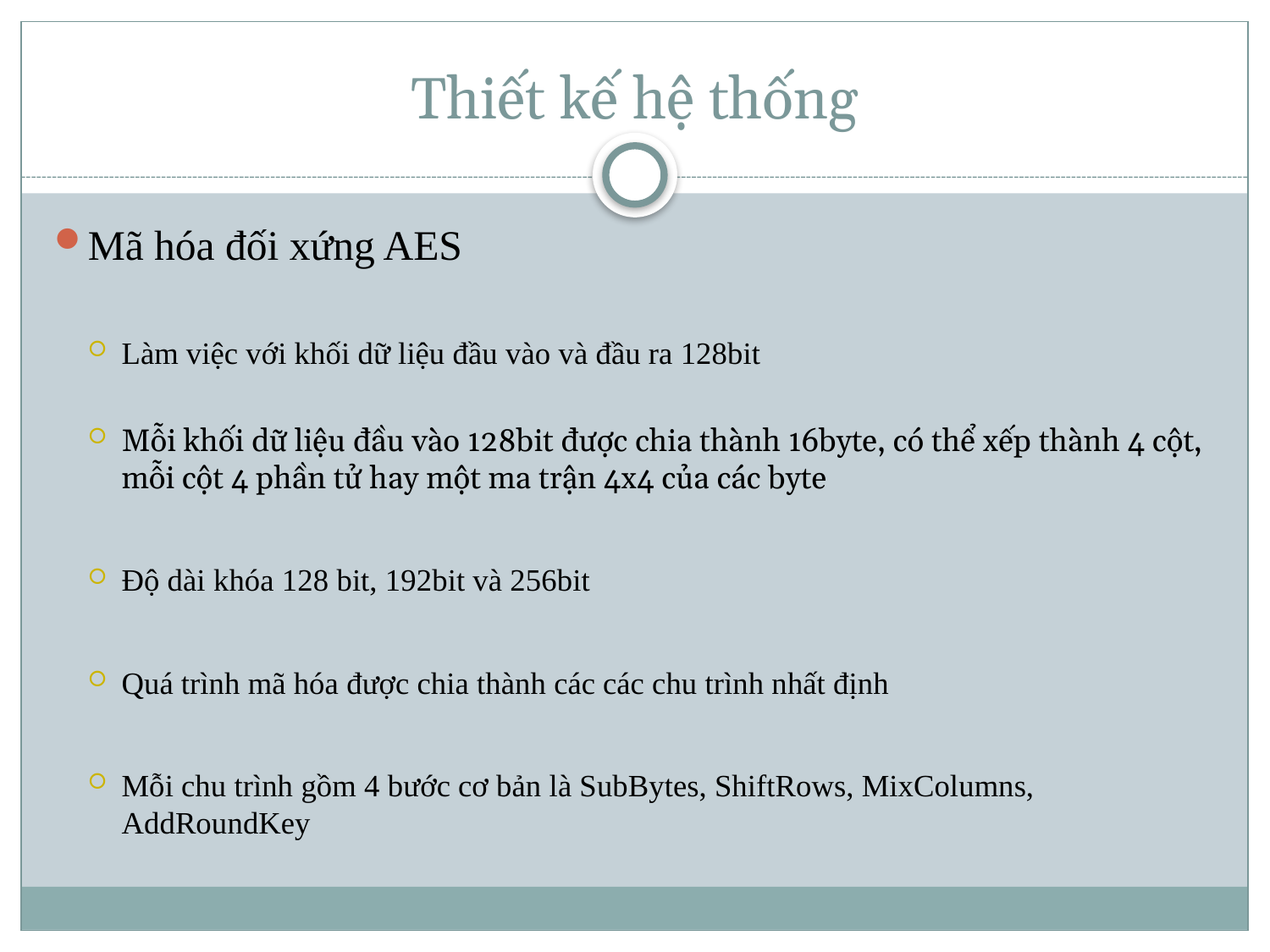

# Thiết kế hệ thống
Mã hóa đối xứng AES

Làm việc với khối dữ liệu đầu vào và đầu ra 128bit

Mỗi khối dữ liệu đầu vào 128bit được chia thành 16byte, có thể xếp thành 4 cột, mỗi cột 4 phần tử hay một ma trận 4x4 của các byte

Độ dài khóa 128 bit, 192bit và 256bit

Quá trình mã hóa được chia thành các các chu trình nhất định

Mỗi chu trình gồm 4 bước cơ bản là SubBytes, ShiftRows, MixColumns, AddRoundKey